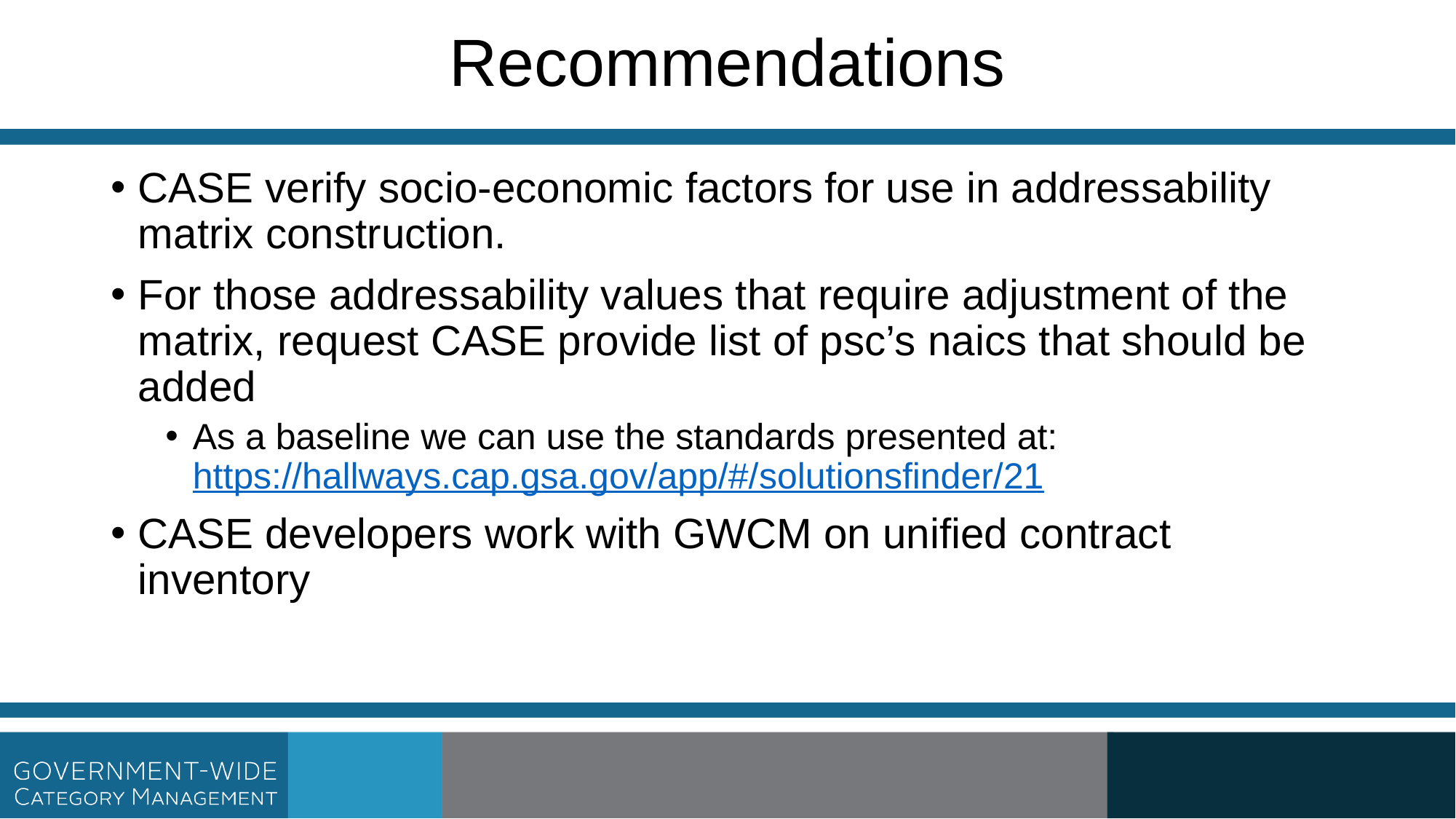

# Recommendations
CASE verify socio-economic factors for use in addressability matrix construction.
For those addressability values that require adjustment of the matrix, request CASE provide list of psc’s naics that should be added
As a baseline we can use the standards presented at: https://hallways.cap.gsa.gov/app/#/solutionsfinder/21
CASE developers work with GWCM on unified contract inventory